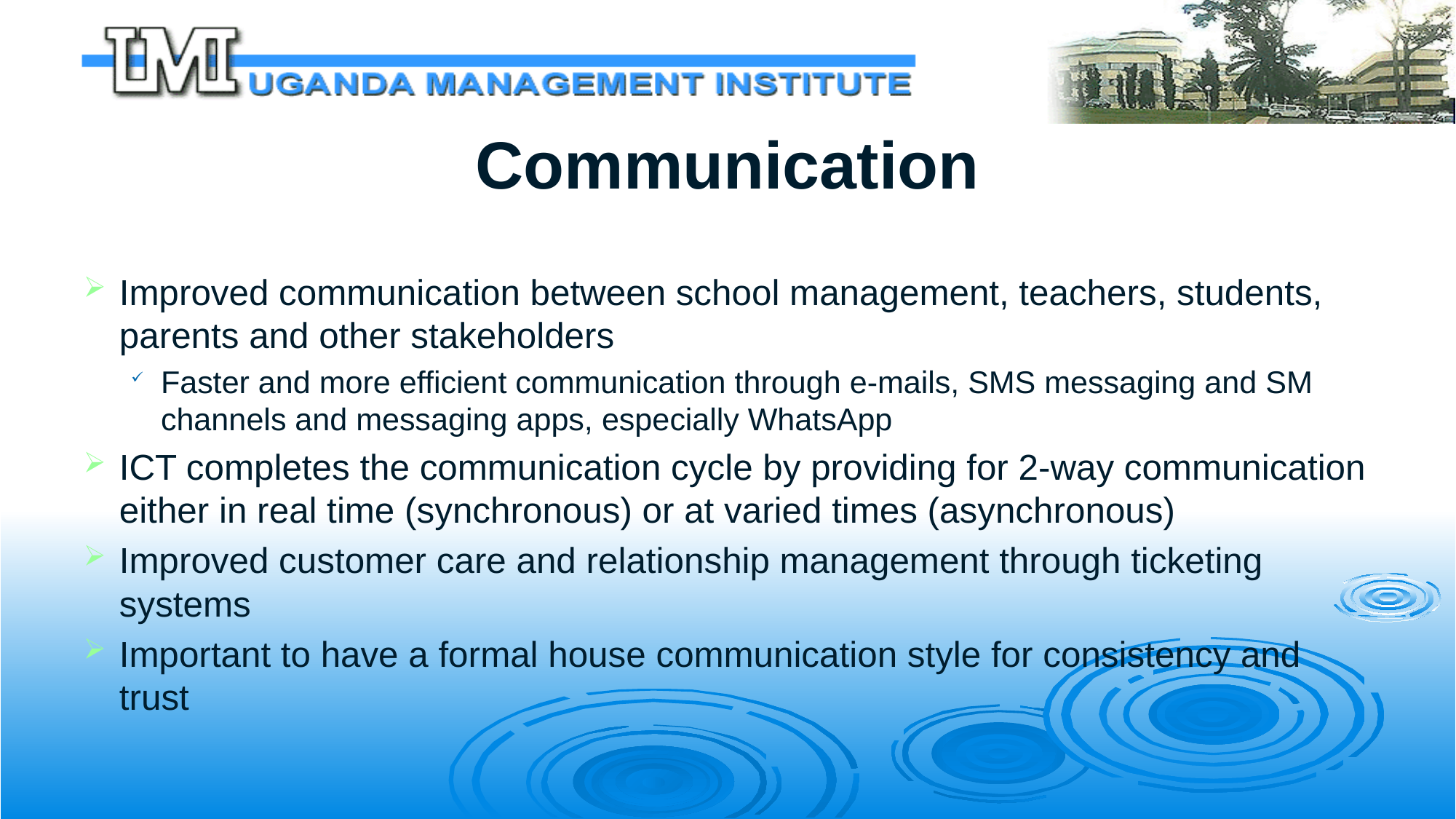

# Communication
Improved communication between school management, teachers, students, parents and other stakeholders
Faster and more efficient communication through e-mails, SMS messaging and SM channels and messaging apps, especially WhatsApp
ICT completes the communication cycle by providing for 2-way communication either in real time (synchronous) or at varied times (asynchronous)
Improved customer care and relationship management through ticketing systems
Important to have a formal house communication style for consistency and trust